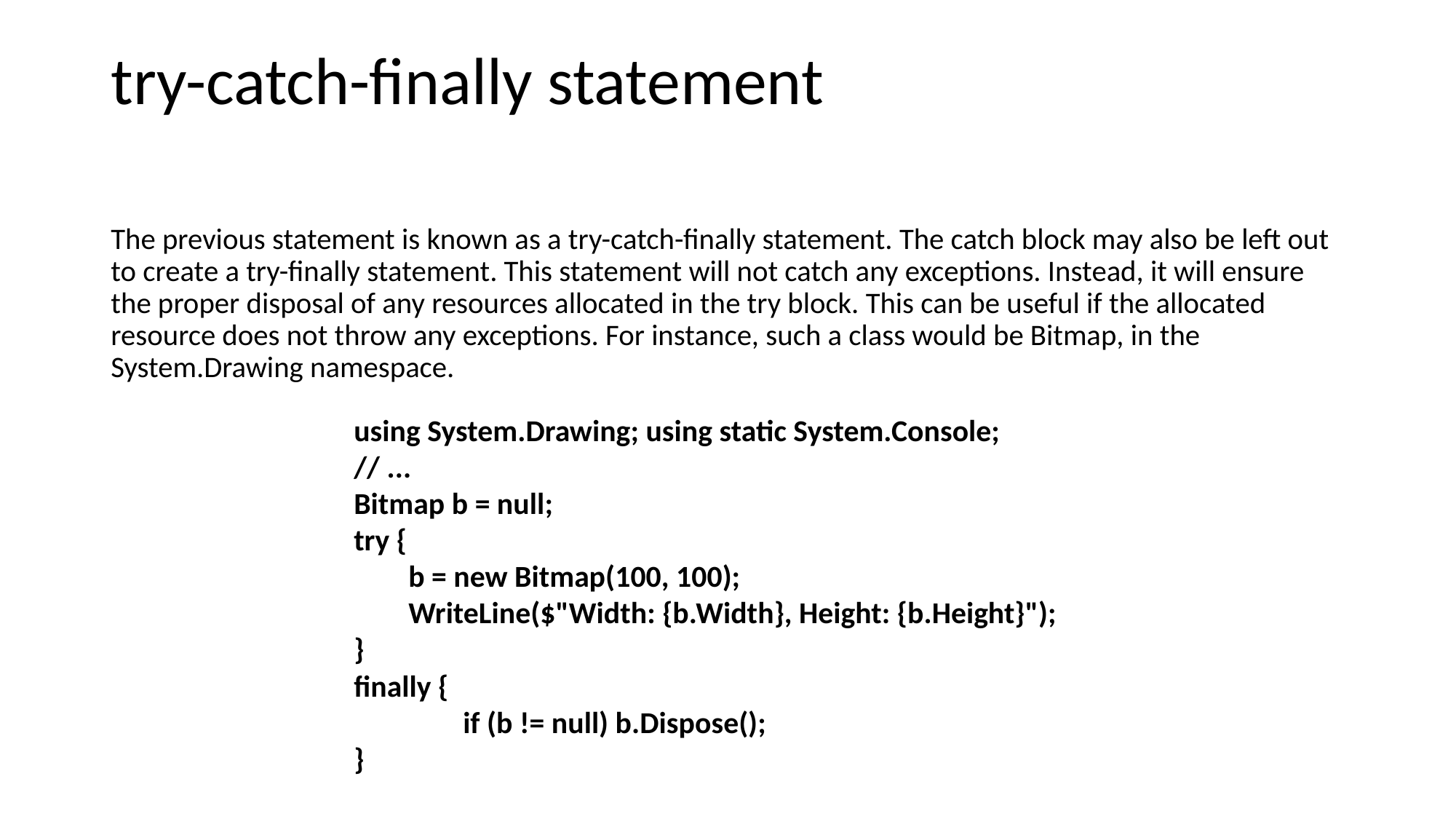

# try-catch-finally statement
The previous statement is known as a try-catch-finally statement. The catch block may also be left out to create a try-finally statement. This statement will not catch any exceptions. Instead, it will ensure the proper disposal of any resources allocated in the try block. This can be useful if the allocated resource does not throw any exceptions. For instance, such a class would be Bitmap, in the System.Drawing namespace.

using System.Drawing; using static System.Console;
// ...
Bitmap b = null;
try {
b = new Bitmap(100, 100);
WriteLine($"Width: {b.Width}, Height: {b.Height}");
}
finally {
	if (b != null) b.Dispose();
}